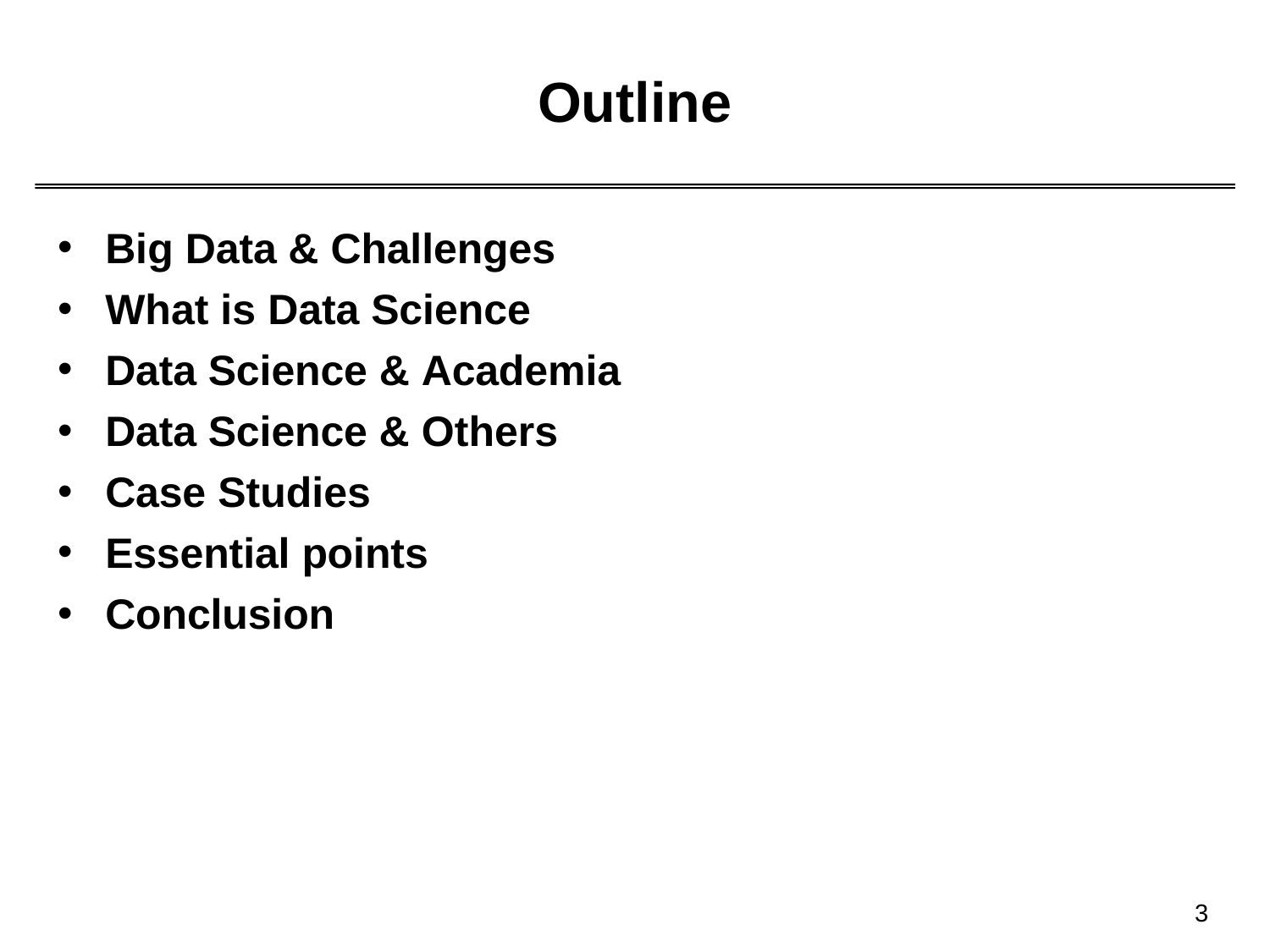

# Outline
Big Data & Challenges
What is Data Science
Data Science & Academia
Data Science & Others
Case Studies
Essential points
Conclusion
3